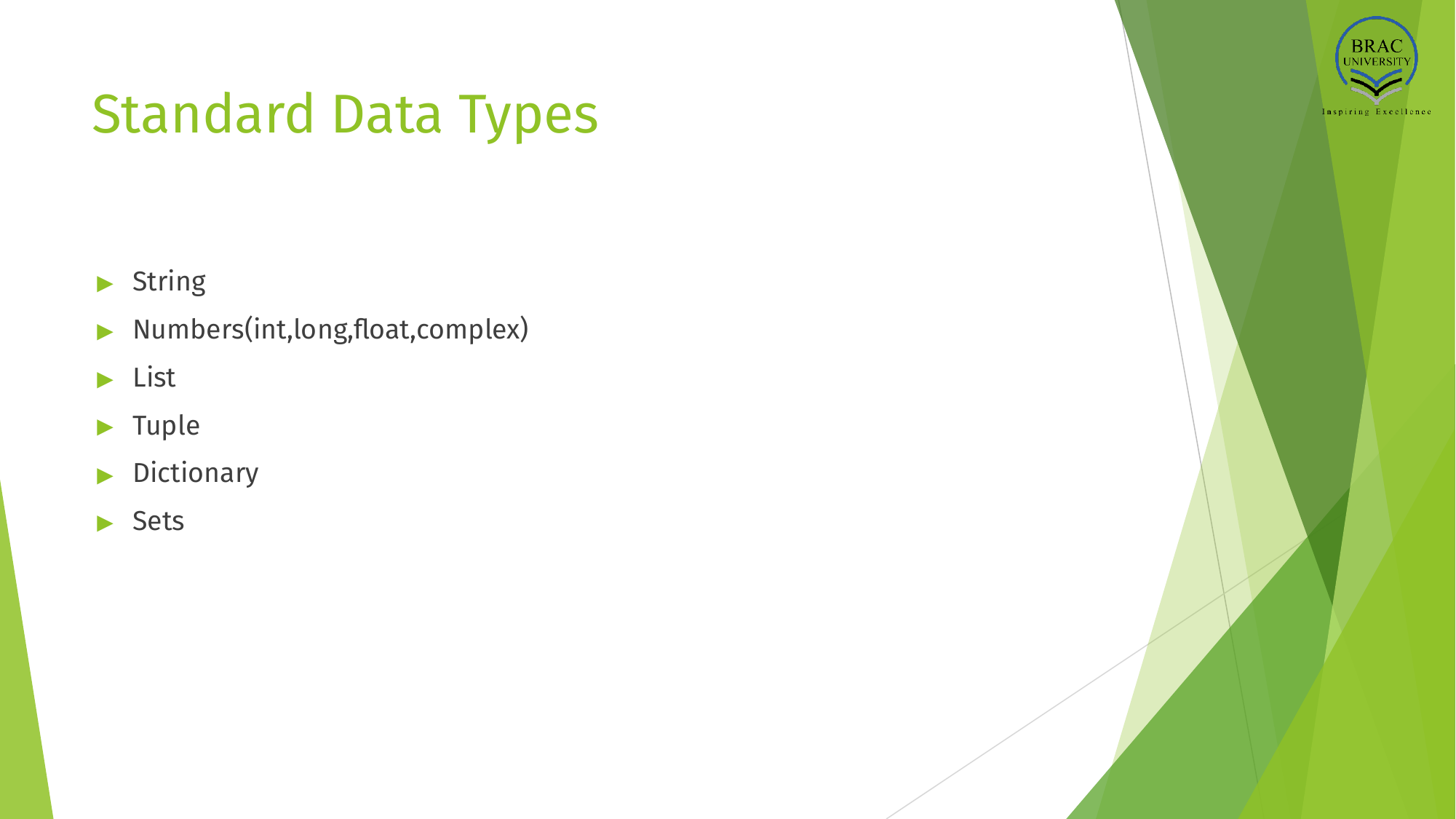

# Standard Data Types
String
Numbers(int,long,float,complex)
List
Tuple
Dictionary
Sets